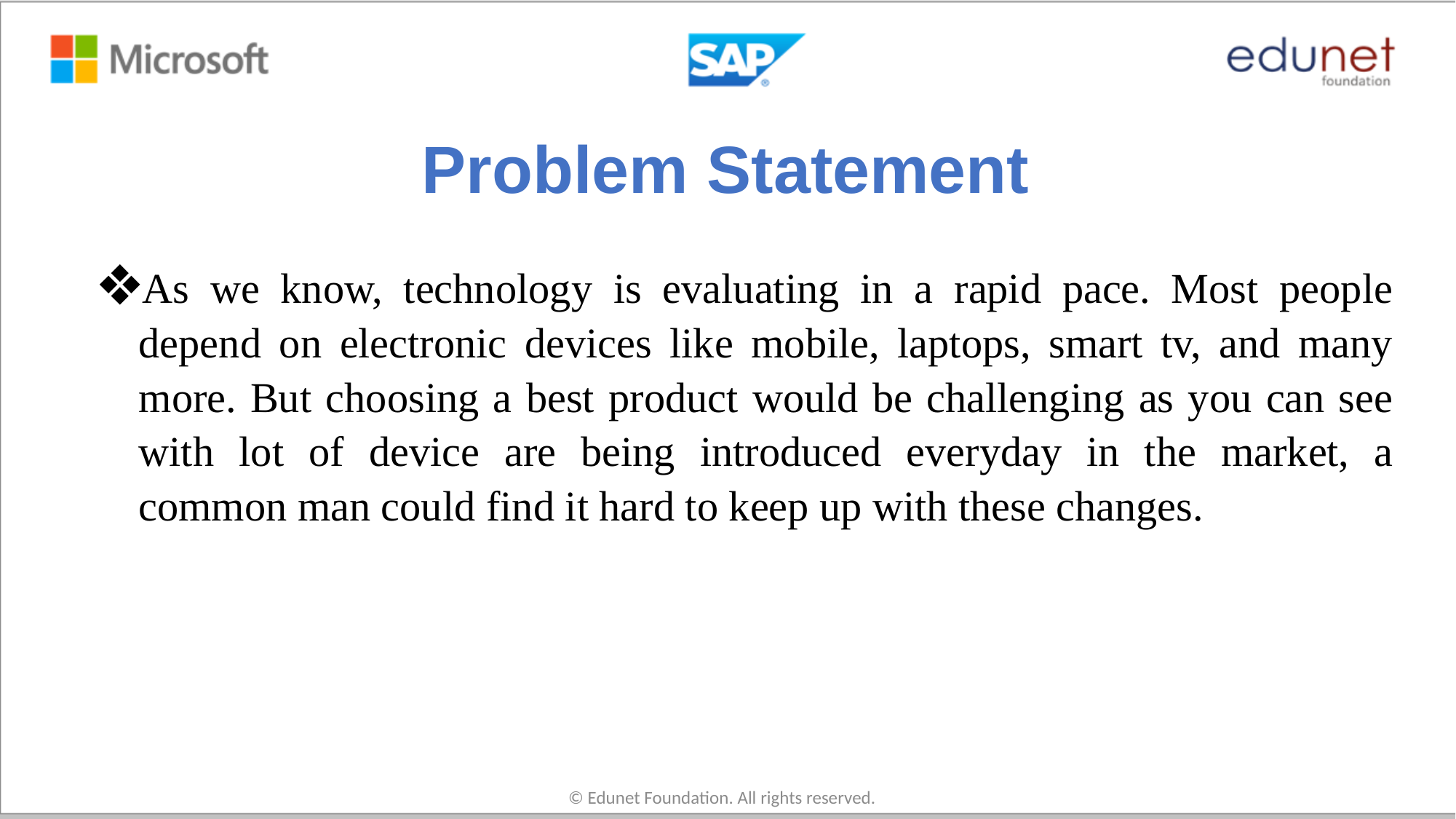

# Problem Statement
As we know, technology is evaluating in a rapid pace. Most people depend on electronic devices like mobile, laptops, smart tv, and many more. But choosing a best product would be challenging as you can see with lot of device are being introduced everyday in the market, a common man could find it hard to keep up with these changes.

© Edunet Foundation. All rights reserved.